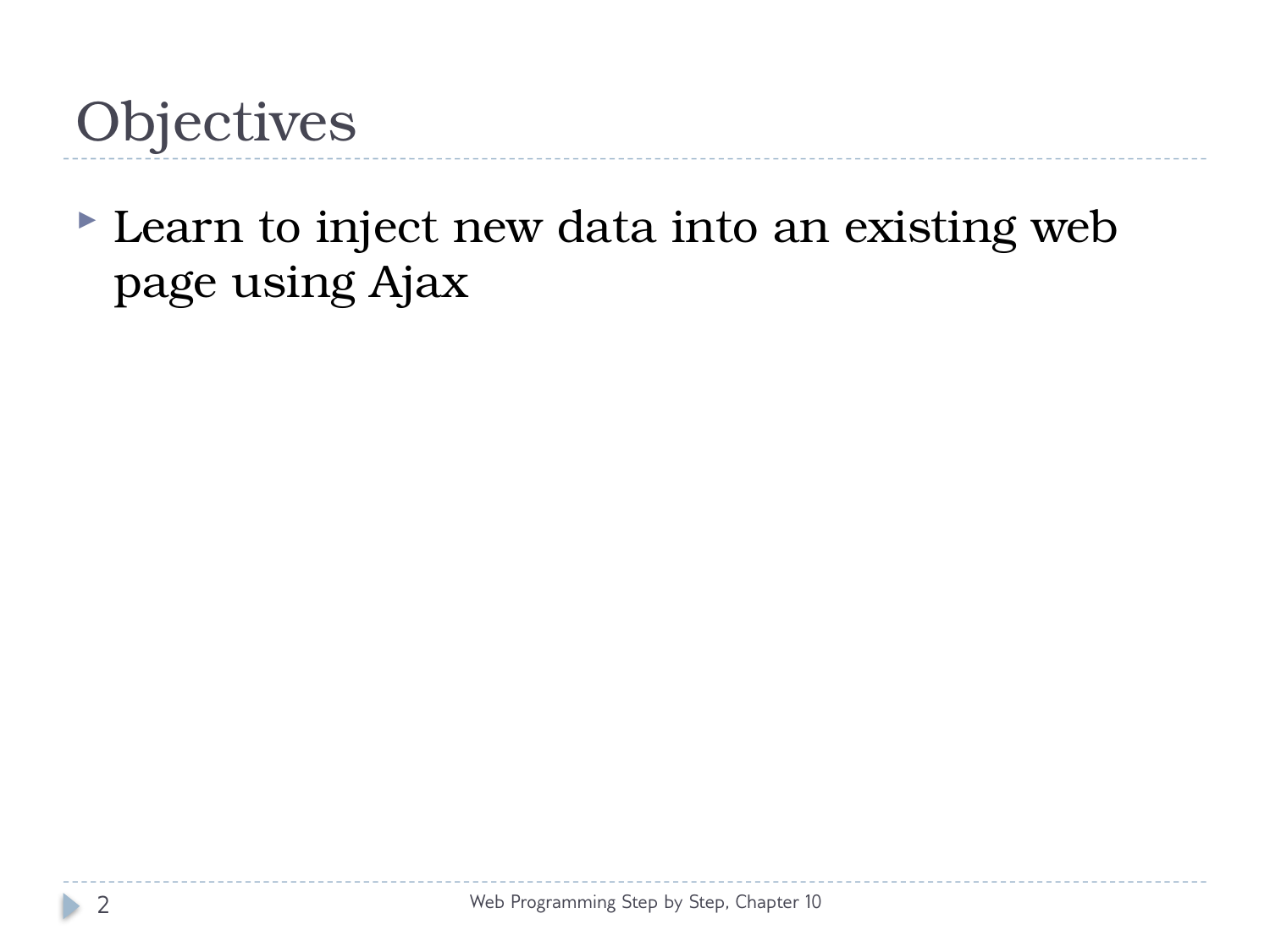

# Objectives
Learn to inject new data into an existing web page using Ajax
2
Web Programming Step by Step, Chapter 10